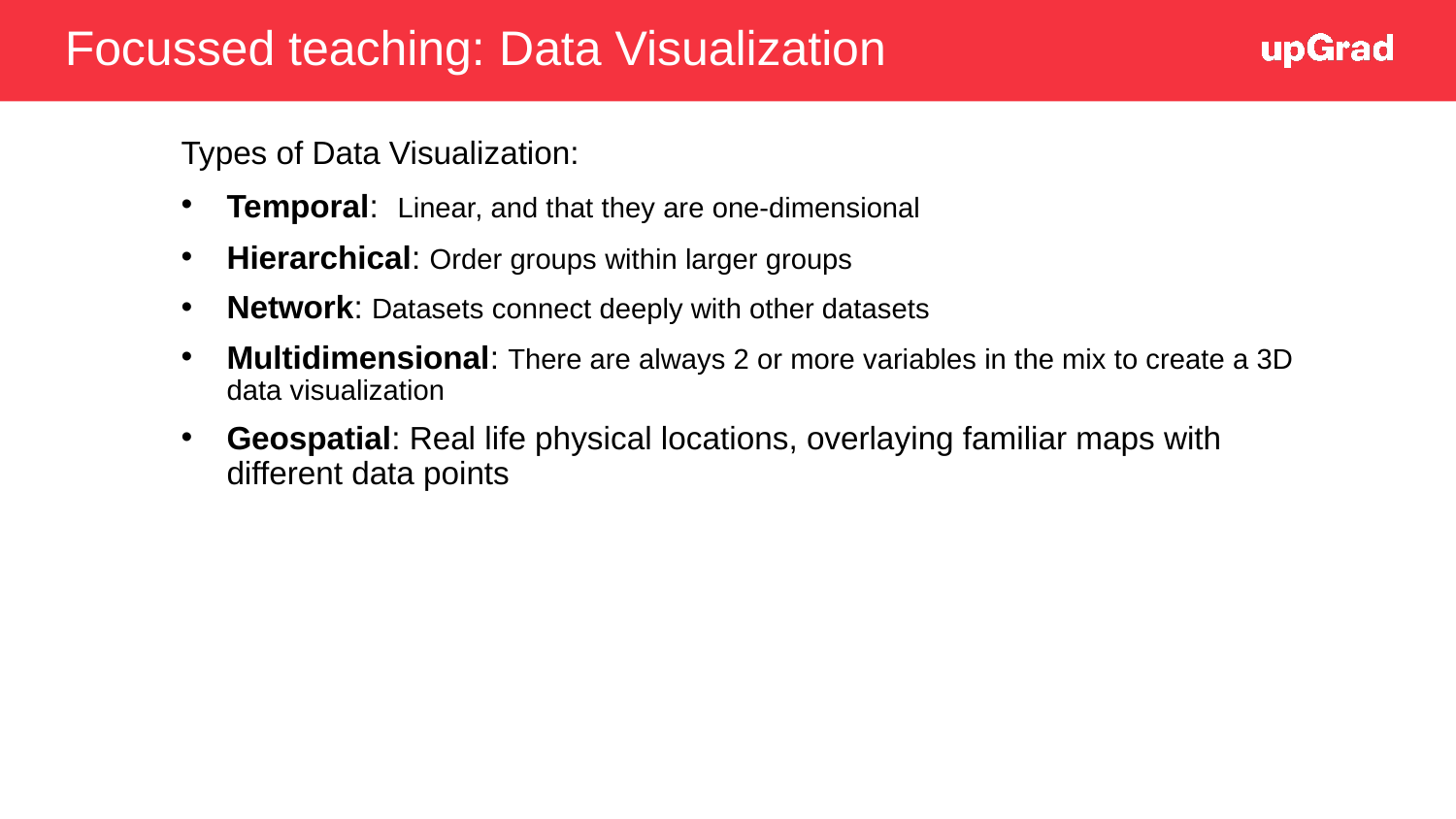

# Focussed teaching: Data Visualization
Types of Data Visualization:
Temporal:  Linear, and that they are one-dimensional
Hierarchical: Order groups within larger groups
Network: Datasets connect deeply with other datasets
Multidimensional: There are always 2 or more variables in the mix to create a 3D data visualization
Geospatial: Real life physical locations, overlaying familiar maps with different data points